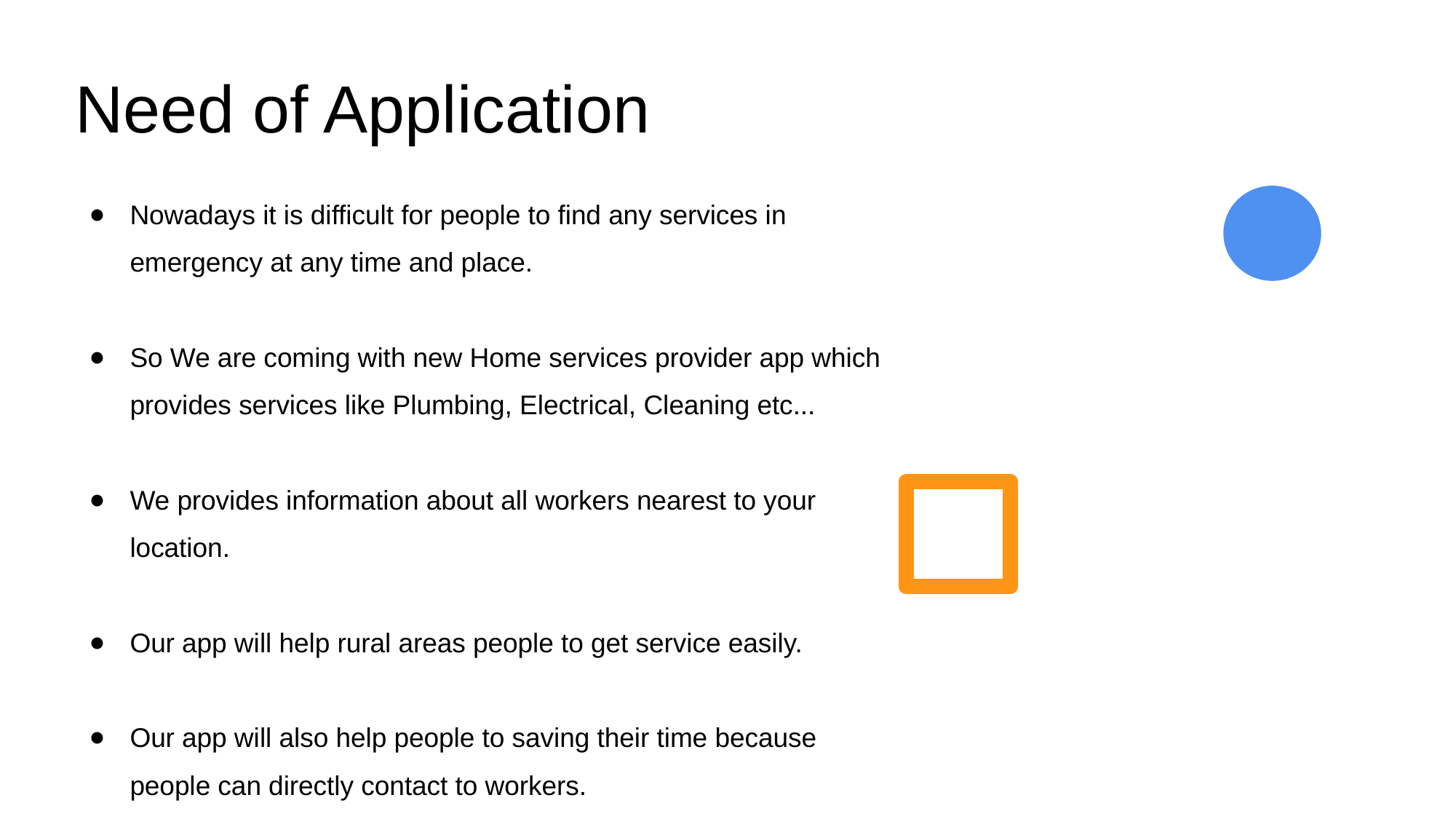

# Need of Application
Nowadays it is difficult for people to find any services in
emergency at any time and place.

So We are coming with new Home services provider app which
provides services like Plumbing, Electrical, Cleaning etc...

We provides information about all workers nearest to your
location.

Our app will help rural areas people to get service easily.

Our app will also help people to saving their time because
people can directly contact to workers.